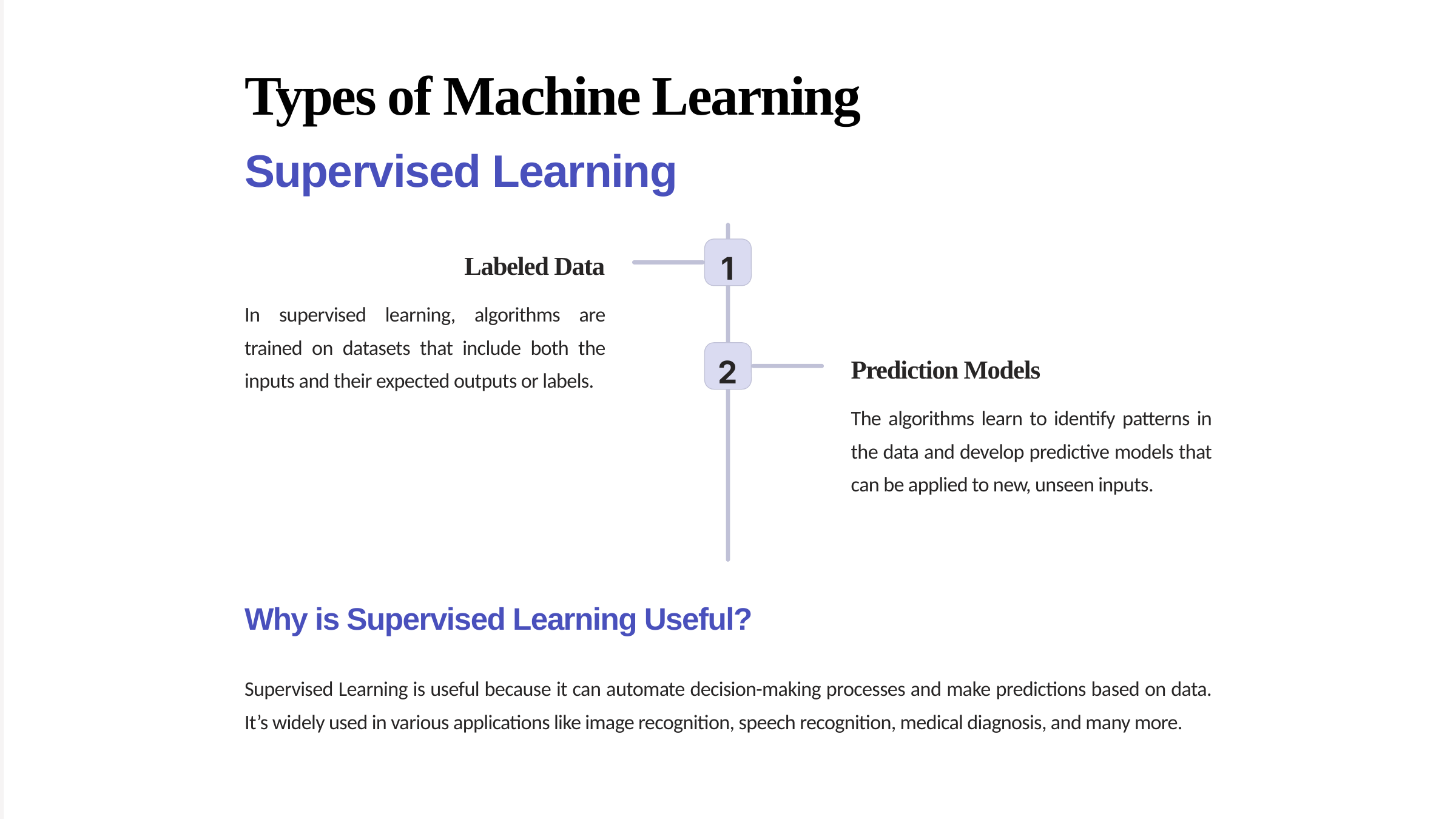

Types of Machine Learning
Supervised Learning

1
Labeled Data

In supervised learning, algorithms are trained on datasets that include both the inputs and their expected outputs or labels.

2
Prediction Models

The algorithms learn to identify patterns in the data and develop predictive models that can be applied to new, unseen inputs.
Why is Supervised Learning Useful?
Supervised Learning is useful because it can automate decision-making processes and make predictions based on data. It’s widely used in various applications like image recognition, speech recognition, medical diagnosis, and many more.